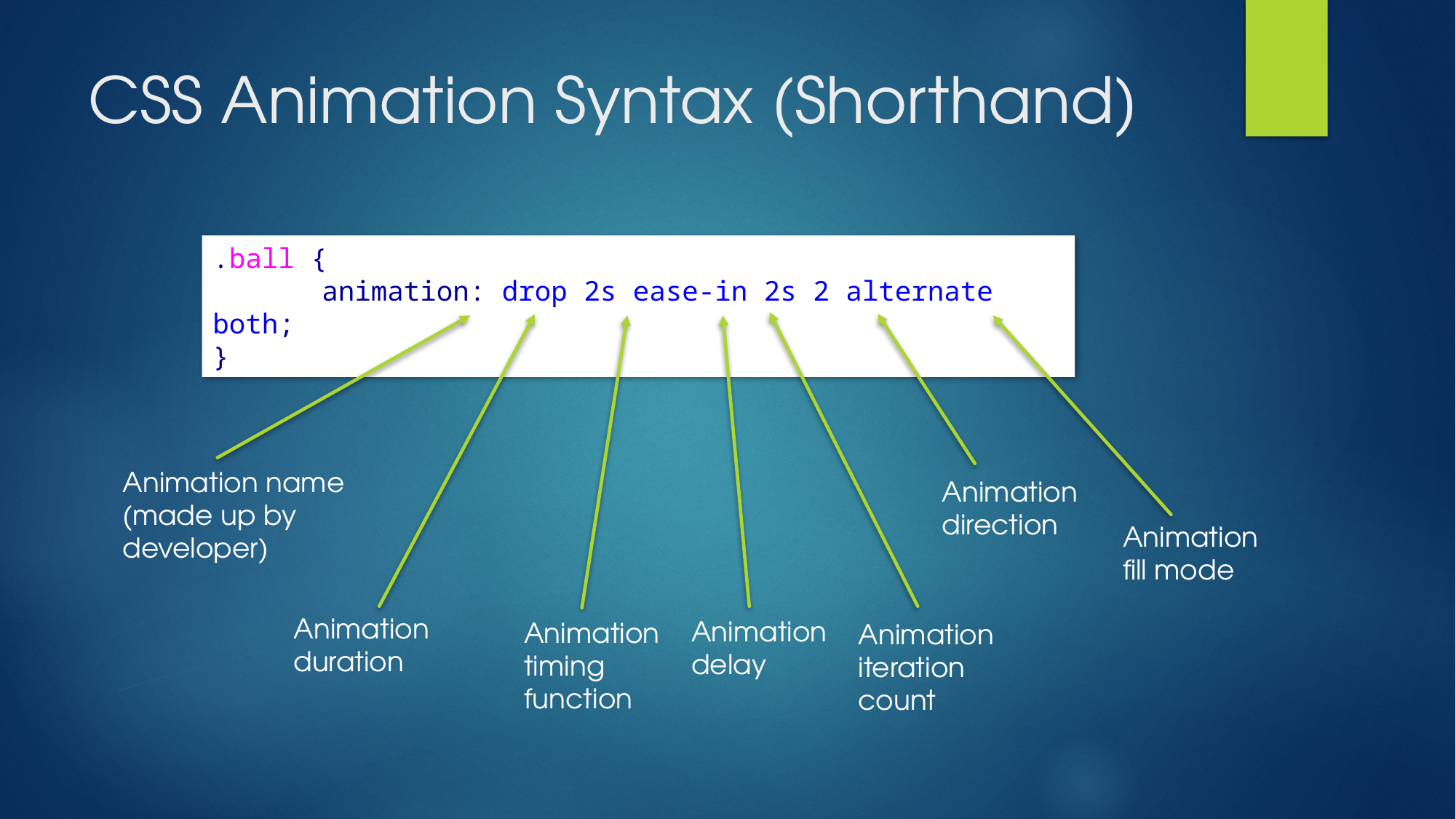

# CSS Animation Syntax (Shorthand)
.ball {
	animation: drop 2s ease-in 2s 2 alternate both;
}
Animation name (made up by developer)
Animation direction
Animation fill mode
Animation duration
Animation delay
Animation timing function
Animation iteration count